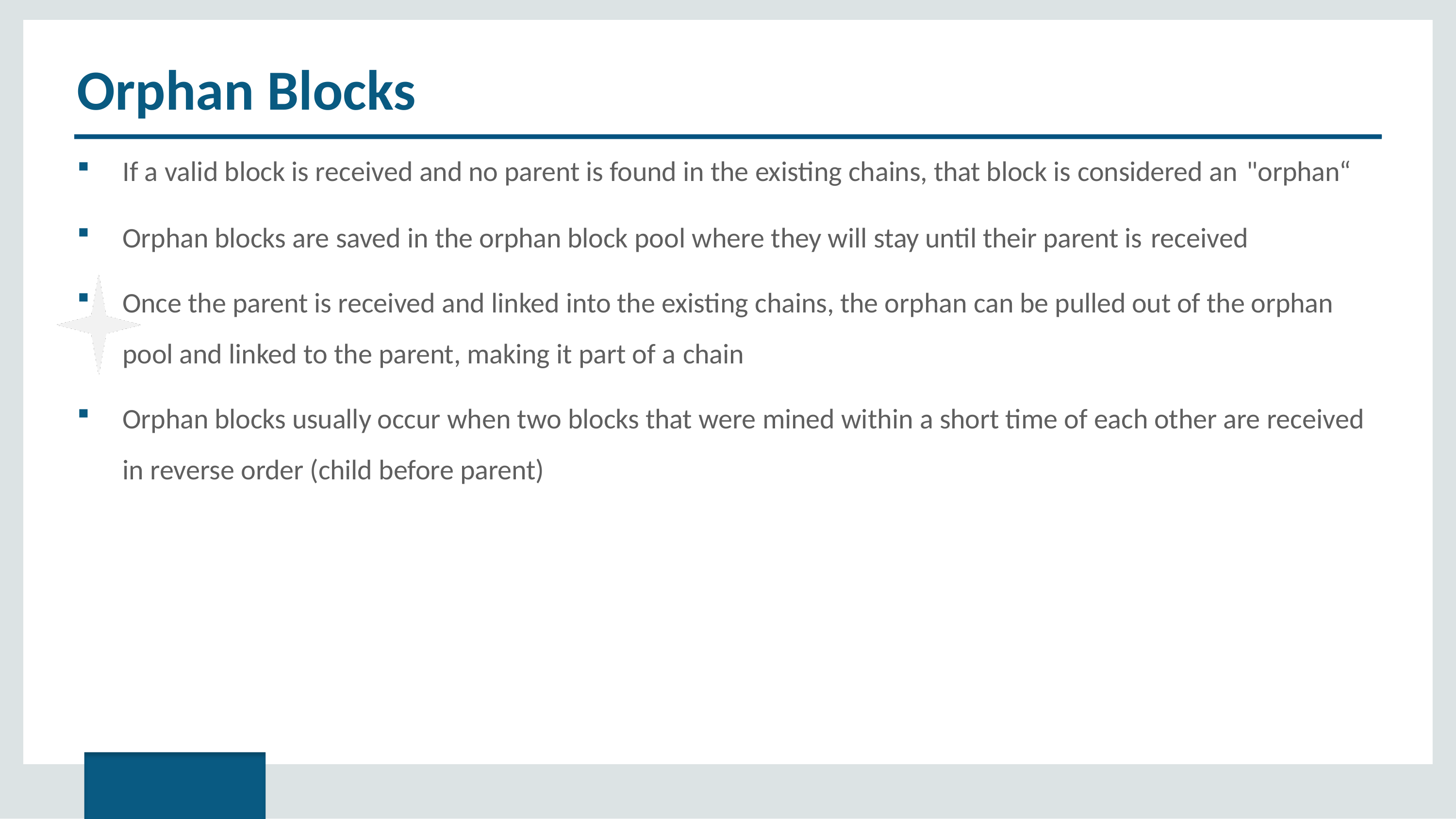

# Orphan Blocks

If a valid block is received and no parent is found in the existing chains, that block is considered an "orphan“

Orphan blocks are saved in the orphan block pool where they will stay until their parent is received
Once the parent is received and linked into the existing chains, the orphan can be pulled out of the orphan  pool and linked to the parent, making it part of a chain
Orphan blocks usually occur when two blocks that were mined within a short time of each other are received  in reverse order (child before parent)